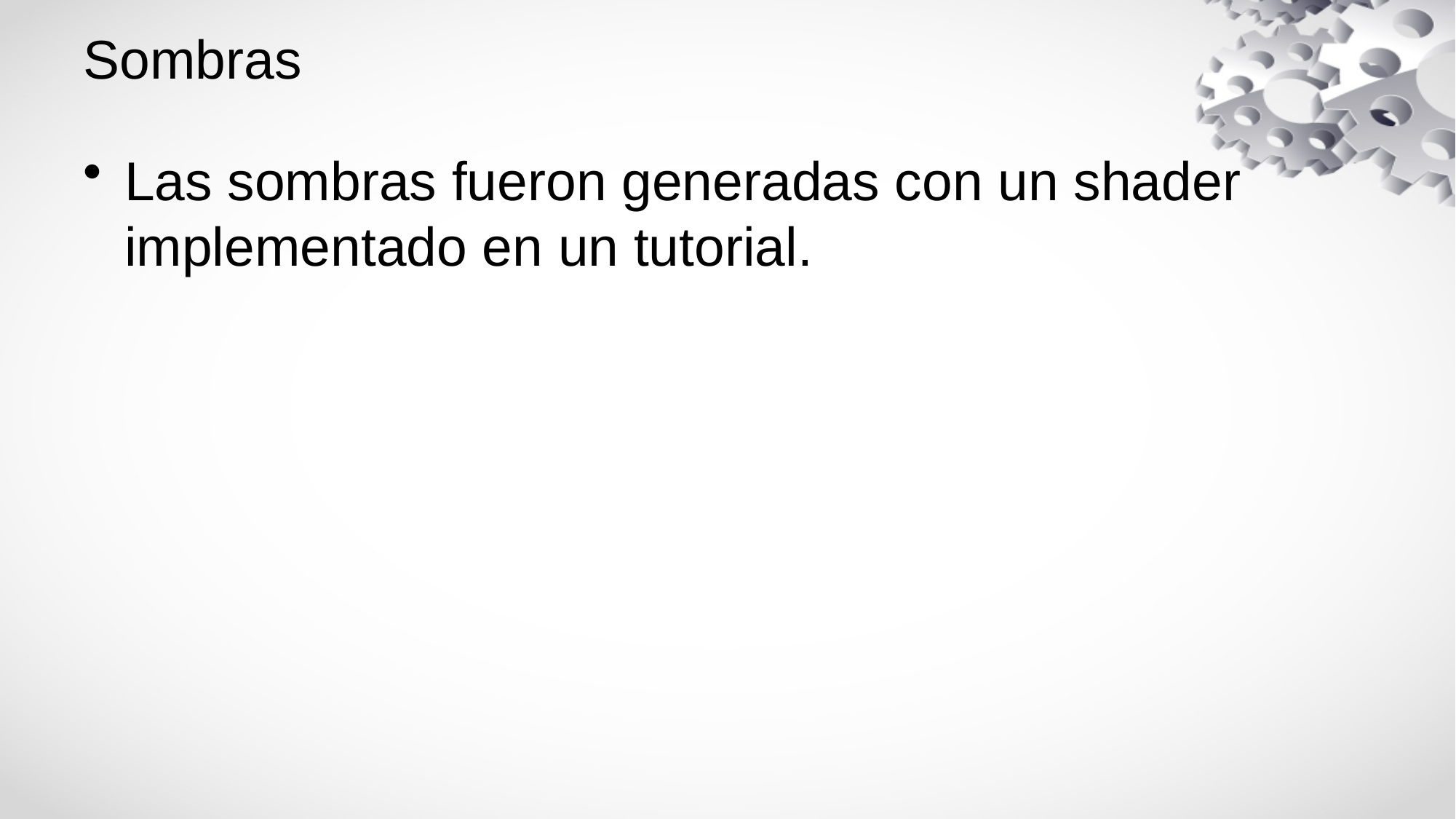

# Sombras
Las sombras fueron generadas con un shader implementado en un tutorial.